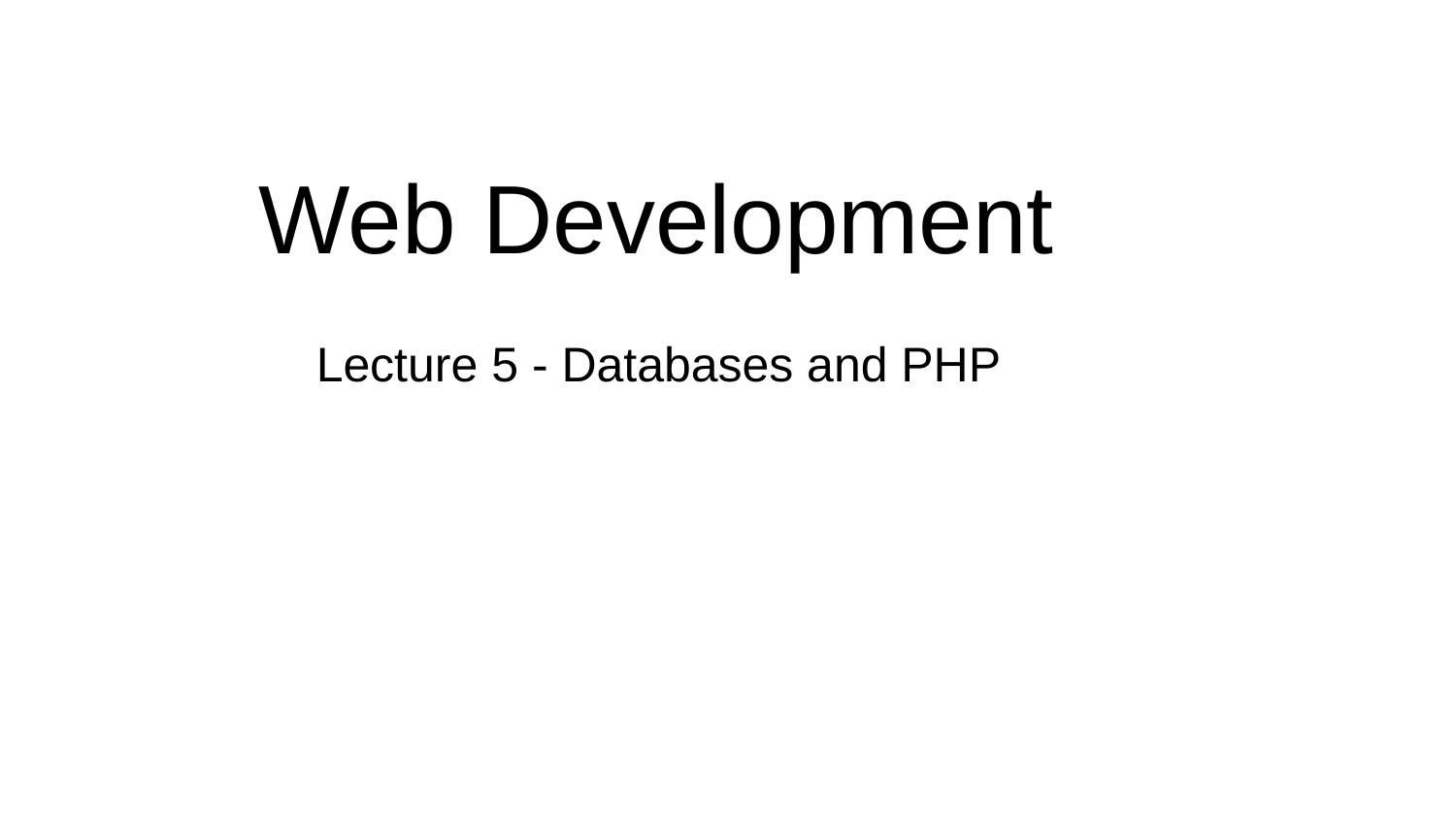

Web Development
# Lecture 5 - Databases and PHP